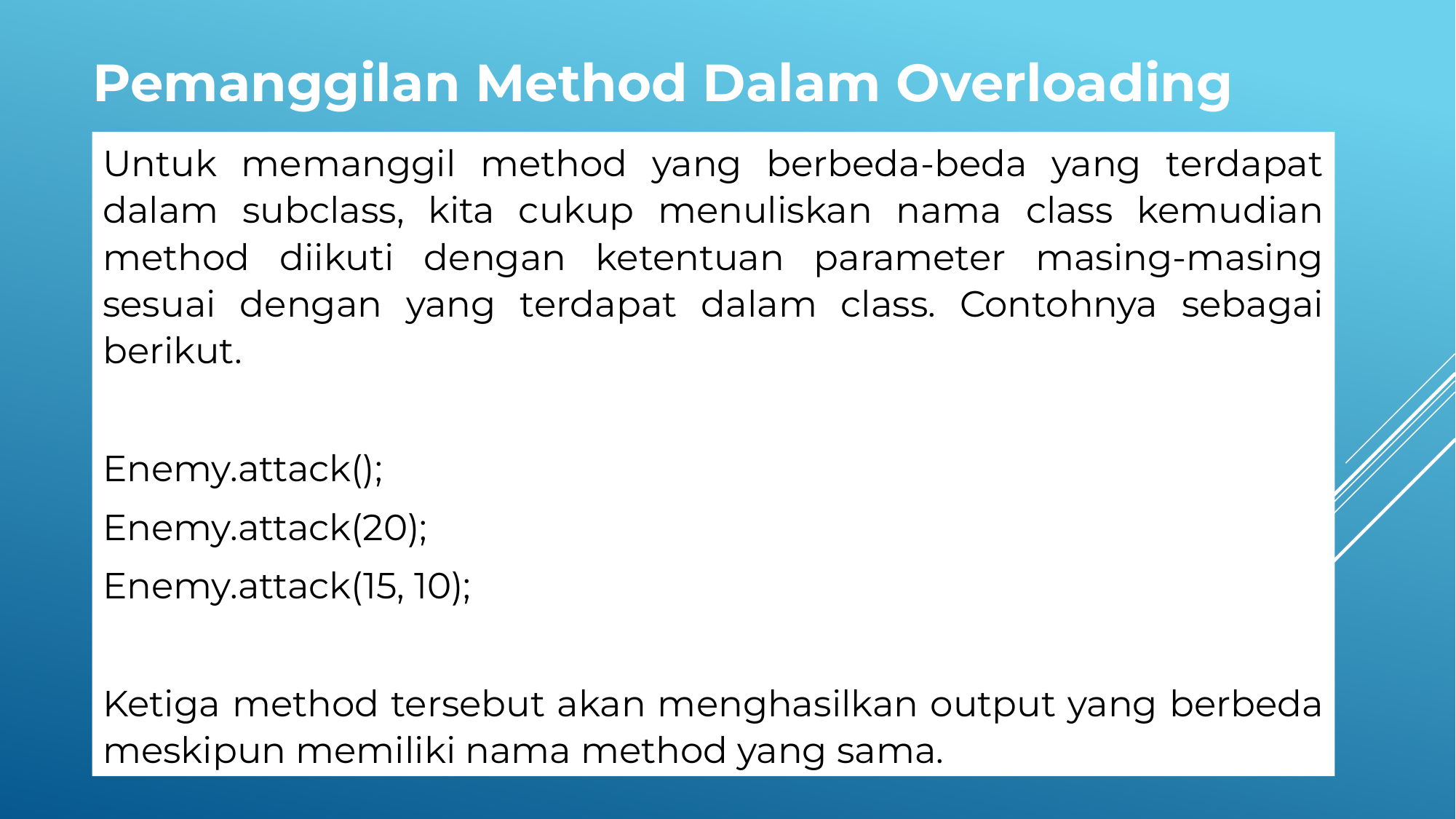

Pemanggilan Method Dalam Overloading
Untuk memanggil method yang berbeda-beda yang terdapat dalam subclass, kita cukup menuliskan nama class kemudian method diikuti dengan ketentuan parameter masing-masing sesuai dengan yang terdapat dalam class. Contohnya sebagai berikut.

Enemy.attack();
Enemy.attack(20);
Enemy.attack(15, 10);

Ketiga method tersebut akan menghasilkan output yang berbeda meskipun memiliki nama method yang sama.